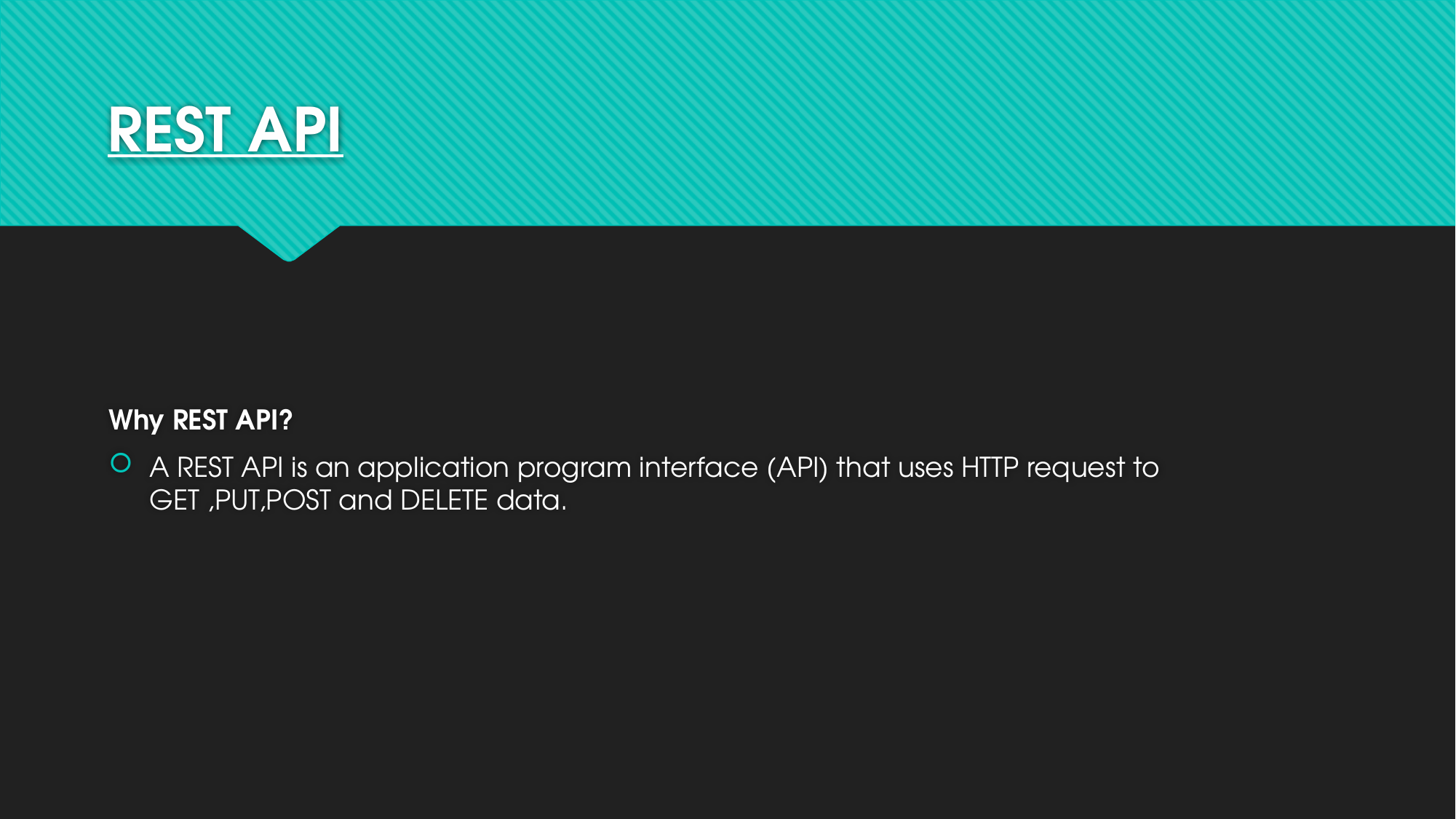

# REST API
Why REST API?
A REST API is an application program interface (API) that uses HTTP request to GET ,PUT,POST and DELETE data.